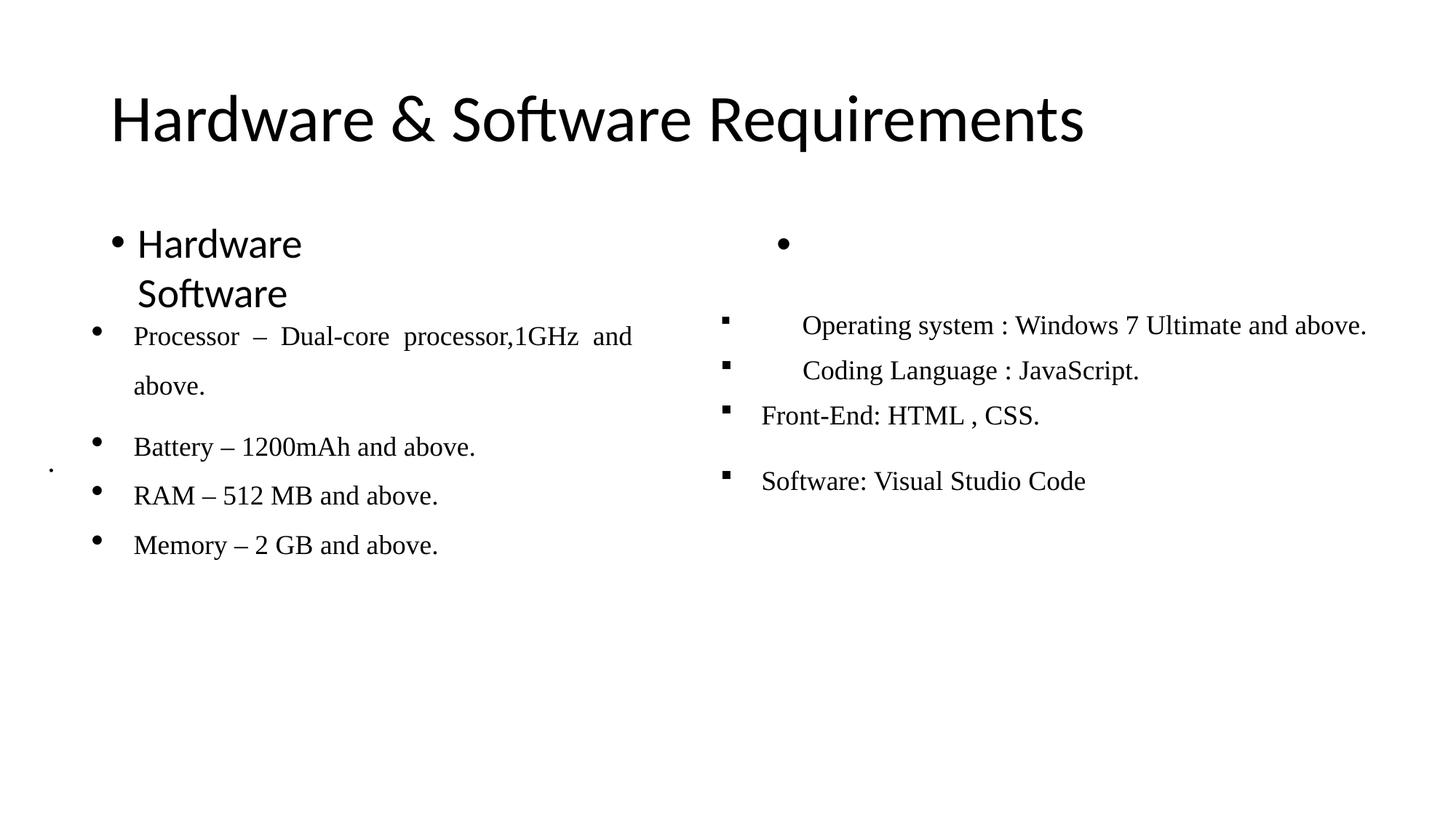

# Hardware & Software Requirements
Hardware	• Software

        Operating system : Windows 7 Ultimate and above.
       Coding Language : JavaScript.
 Front-End: HTML , CSS.

 Software: Visual Studio Code
Processor – Dual-core processor,1GHz and above.
Battery – 1200mAh and above.
RAM – 512 MB and above.
Memory – 2 GB and above.

.